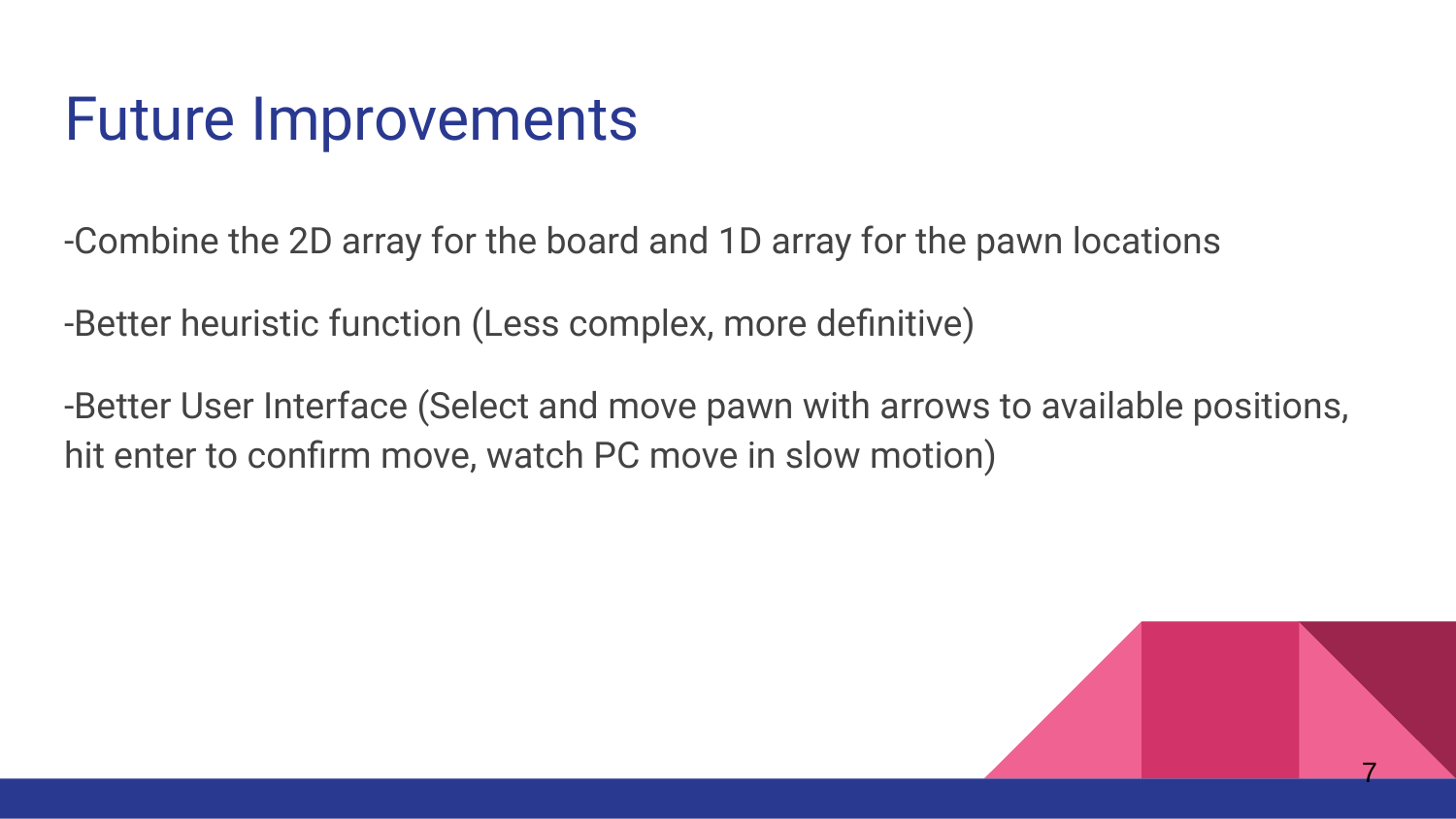

# Future Improvements
-Combine the 2D array for the board and 1D array for the pawn locations
-Better heuristic function (Less complex, more definitive)
-Better User Interface (Select and move pawn with arrows to available positions, hit enter to confirm move, watch PC move in slow motion)

7